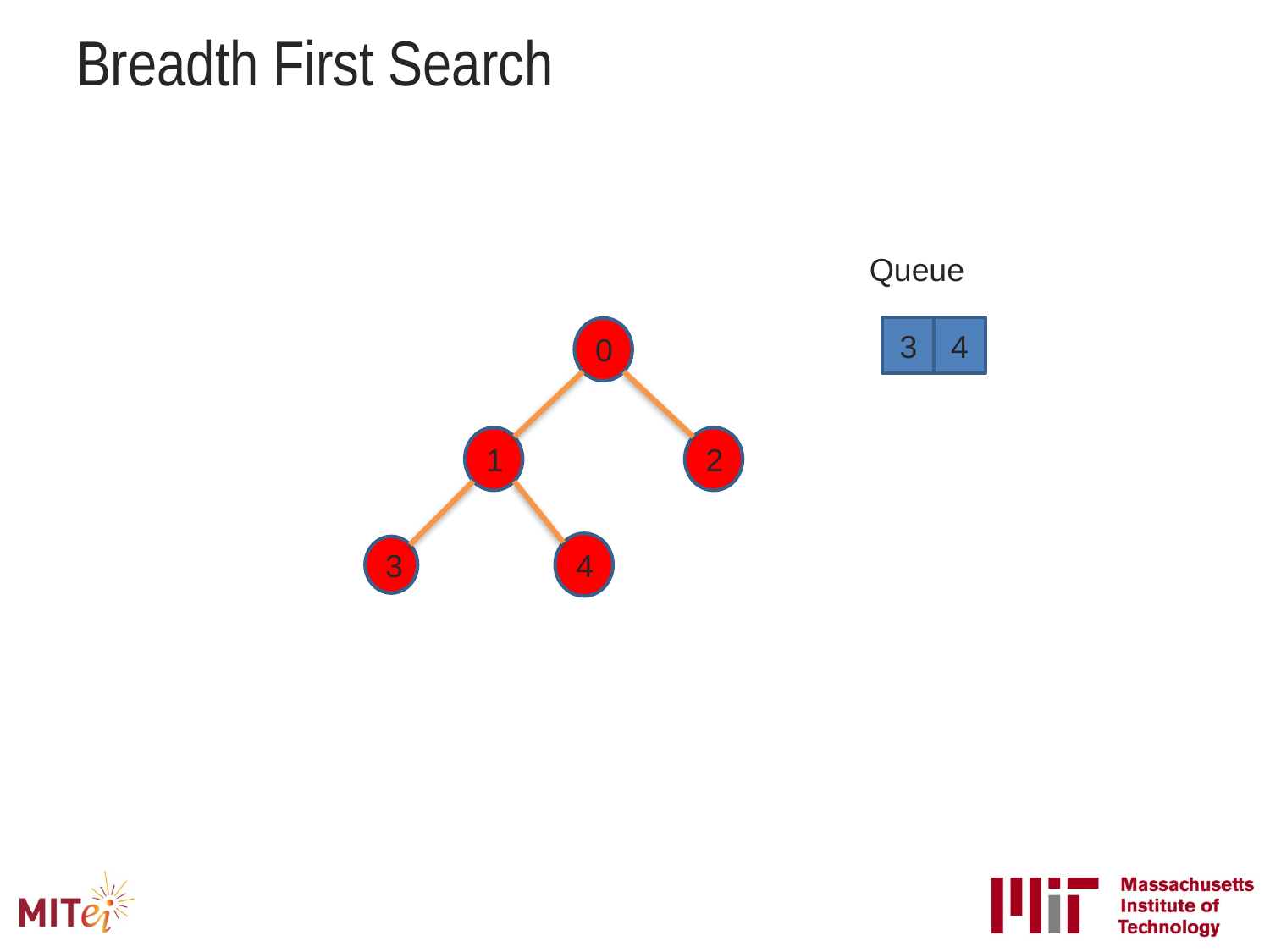

# Breadth First Search
Queue
3
4
0
1
2
4
3